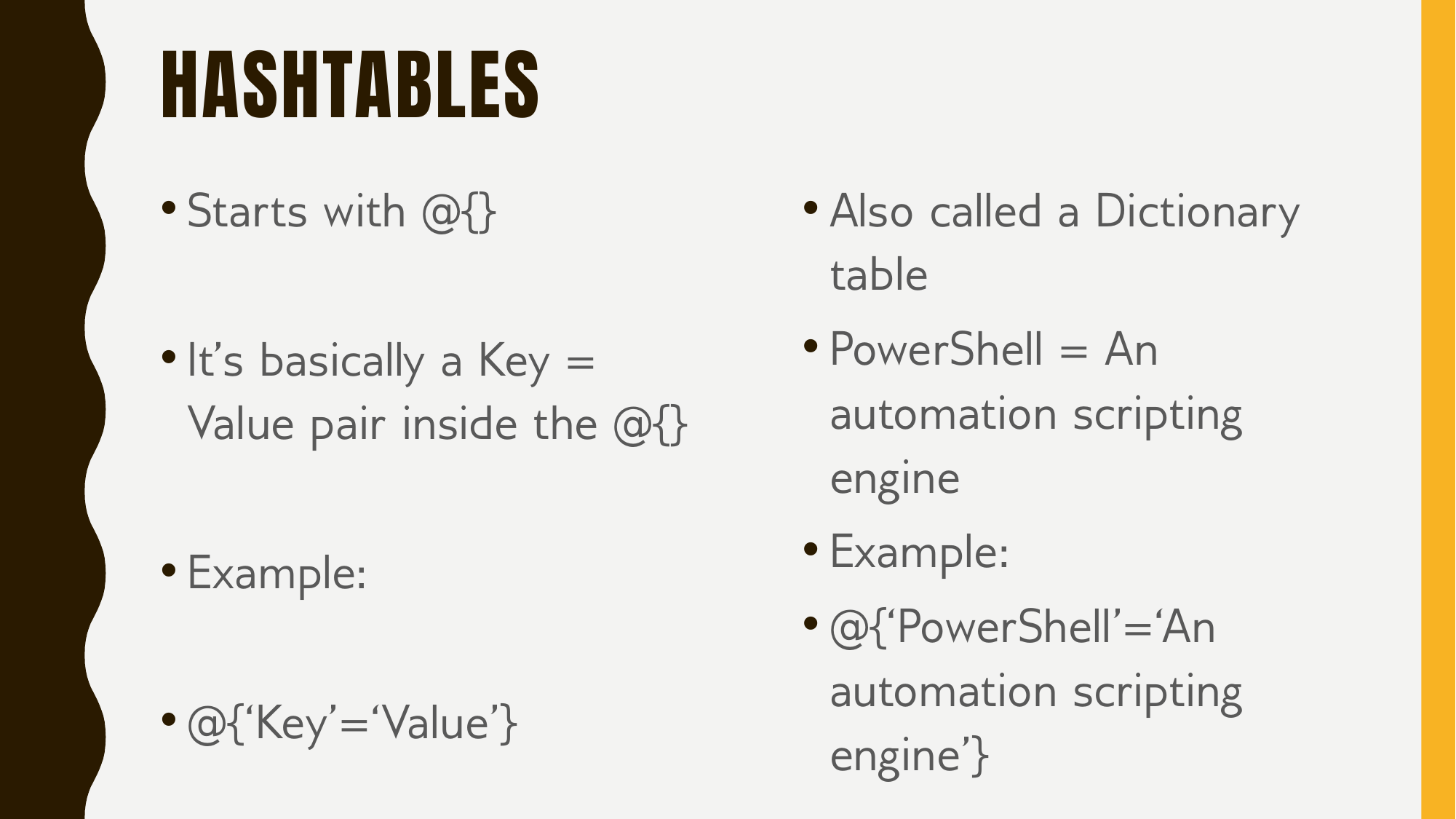

# Hashtables
Starts with @{}

It’s basically a Key = Value pair inside the @{}

Example:

@{‘Key’=‘Value’}
Also called a Dictionary table
PowerShell = An automation scripting engine
Example:
@{‘PowerShell’=‘An automation scripting engine’}